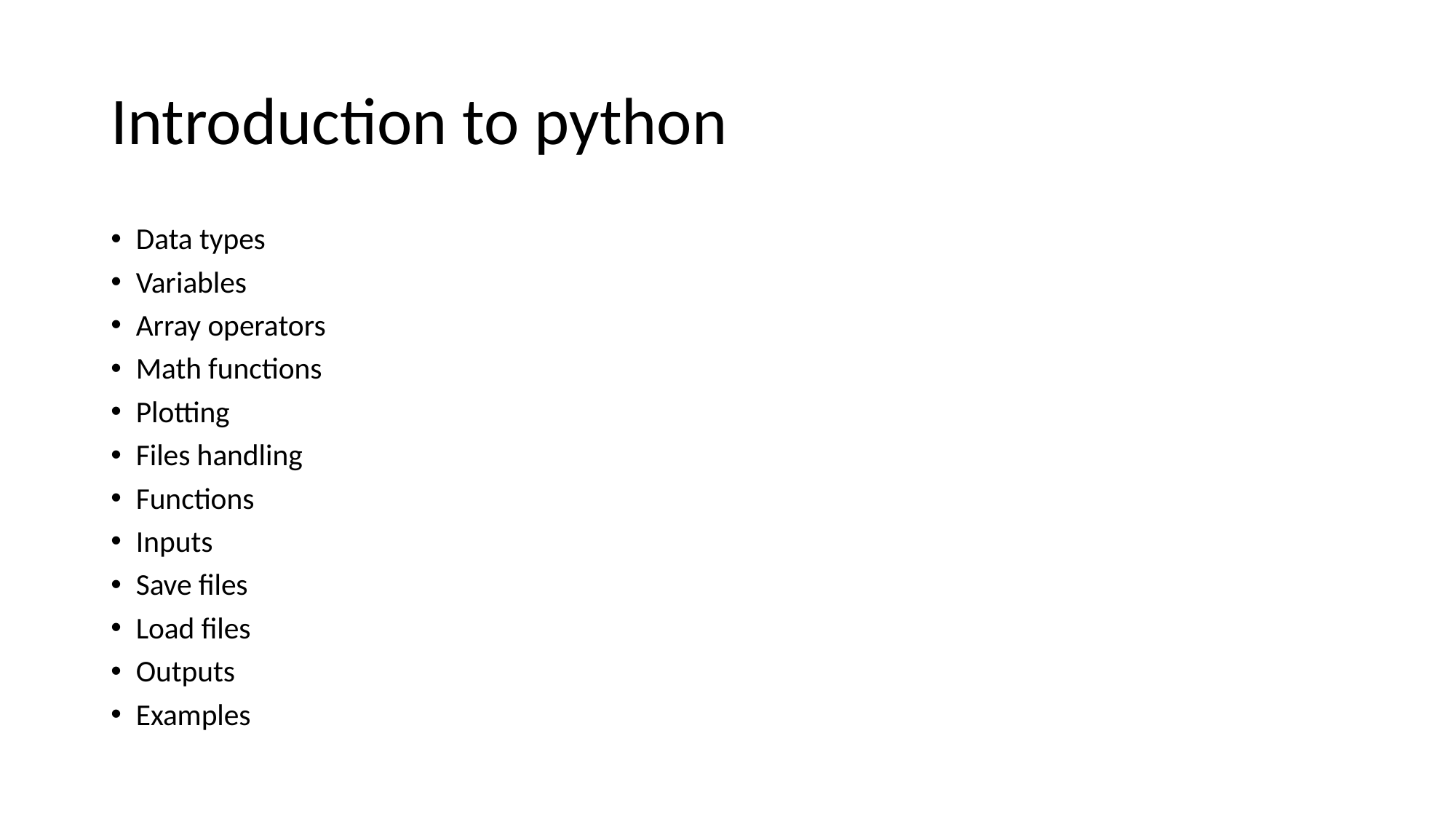

# Introduction to python
Data types
Variables
Array operators
Math functions
Plotting
Files handling
Functions
Inputs
Save files
Load files
Outputs
Examples